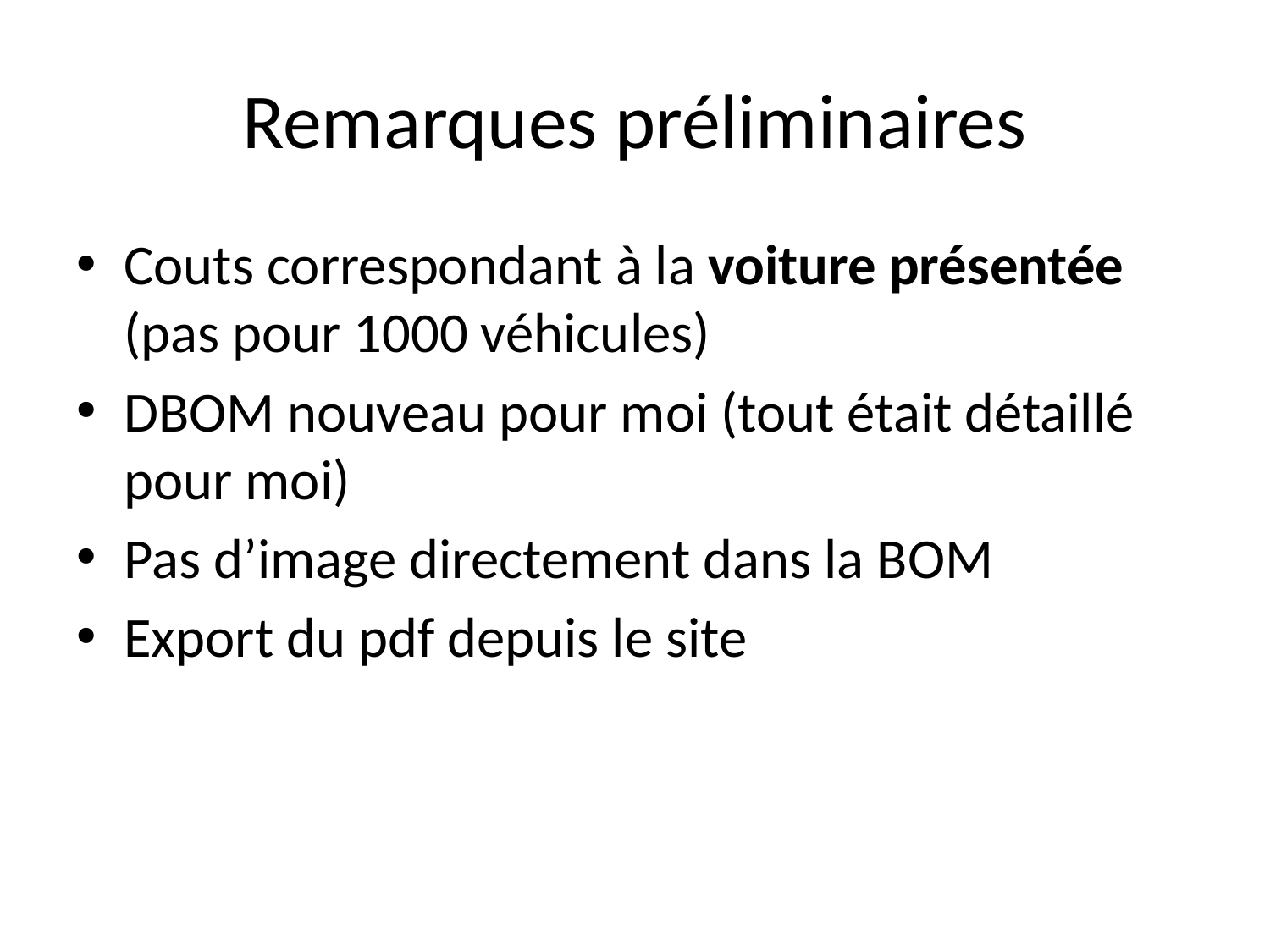

# Remarques préliminaires
Couts correspondant à la voiture présentée (pas pour 1000 véhicules)
DBOM nouveau pour moi (tout était détaillé pour moi)
Pas d’image directement dans la BOM
Export du pdf depuis le site